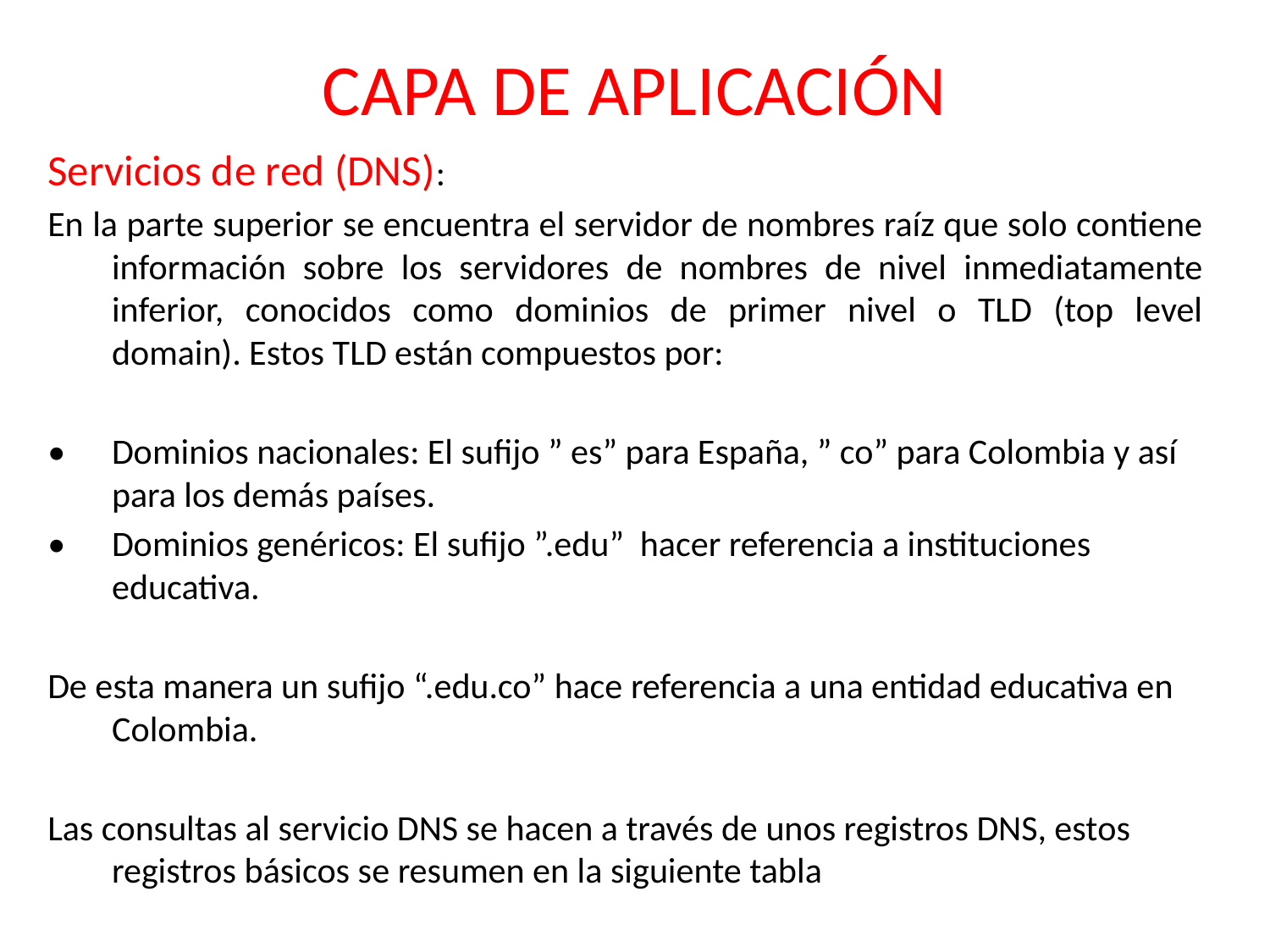

# CAPA DE APLICACIÓN
Servicios de red (DNS):
En la parte superior se encuentra el servidor de nombres raíz que solo contiene información sobre los servidores de nombres de nivel inmediatamente inferior, conocidos como dominios de primer nivel o TLD (top level domain). Estos TLD están compuestos por:

•	Dominios nacionales: El sufijo ” es” para España, ” co” para Colombia y así para los demás países.
•	Dominios genéricos: El sufijo ”.edu”  hacer referencia a instituciones educativa.

De esta manera un sufijo “.edu.co” hace referencia a una entidad educativa en Colombia.

Las consultas al servicio DNS se hacen a través de unos registros DNS, estos registros básicos se resumen en la siguiente tabla